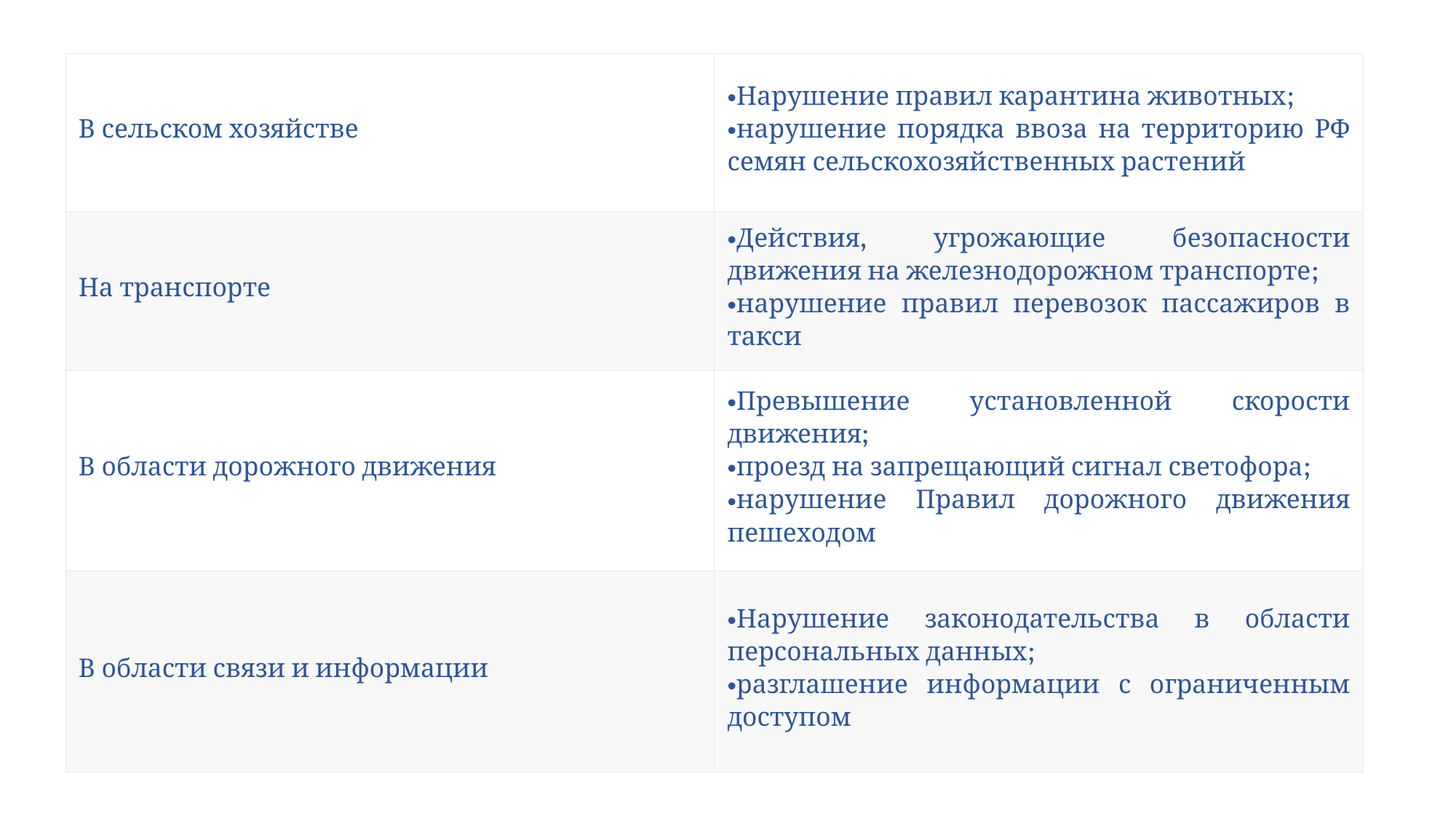

| В сельском хозяйстве | Нарушение правил карантина животных; нарушение порядка ввоза на территорию РФ семян сельскохозяйственных растений |
| --- | --- |
| На транспорте | Действия, угрожающие безопасности движения на железнодорожном транспорте; нарушение правил перевозок пассажиров в такси |
| В области дорожного движения | Превышение установленной скорости движения; проезд на запрещающий сигнал светофора; нарушение Правил дорожного движения пешеходом |
| В области связи и информации | Нарушение законодательства в области персональных данных; разглашение информации с ограниченным доступом |